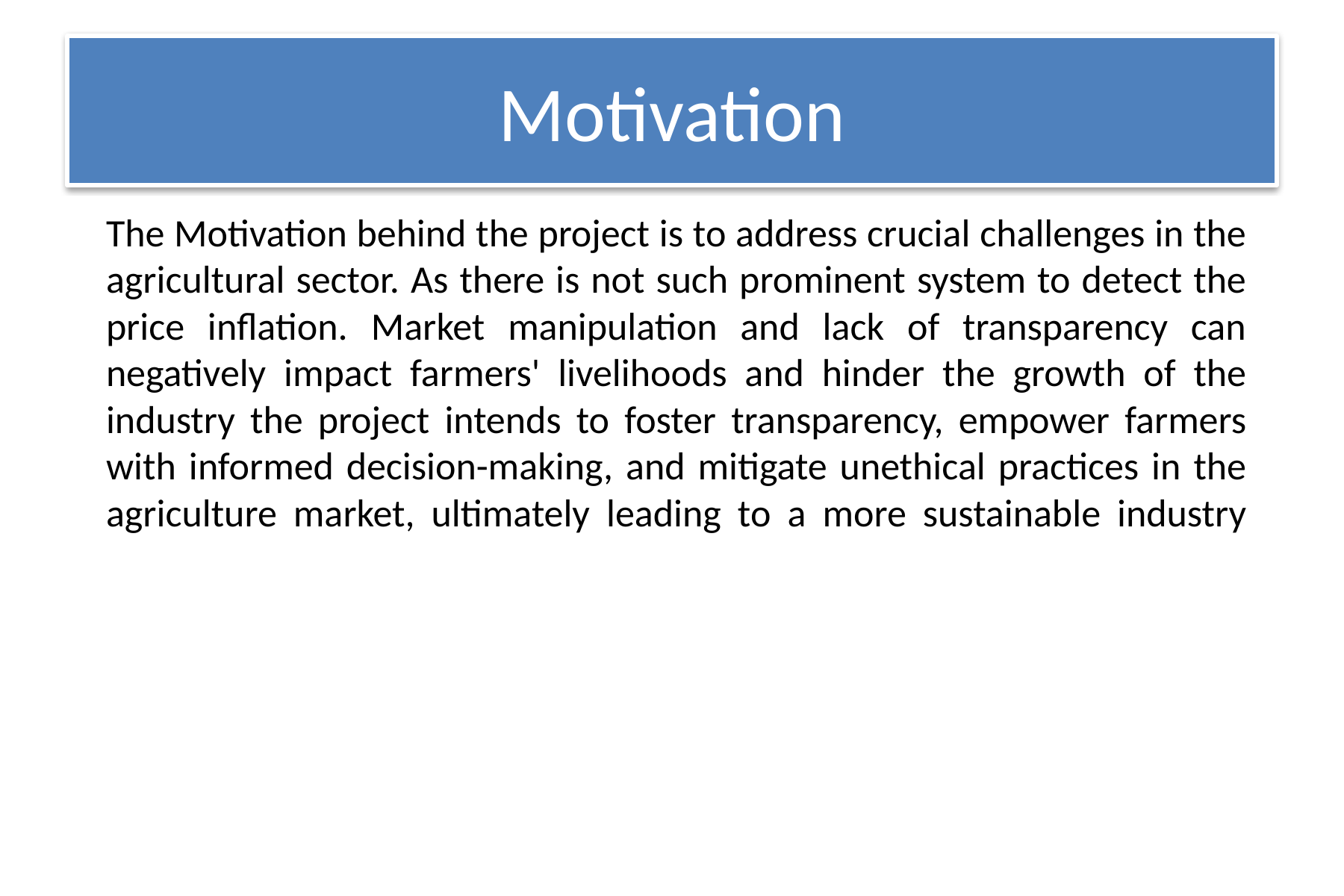

# Motivation
The Motivation behind the project is to address crucial challenges in the agricultural sector. As there is not such prominent system to detect the price inflation. Market manipulation and lack of transparency can negatively impact farmers' livelihoods and hinder the growth of the industry the project intends to foster transparency, empower farmers with informed decision-making, and mitigate unethical practices in the agriculture market, ultimately leading to a more sustainable industry